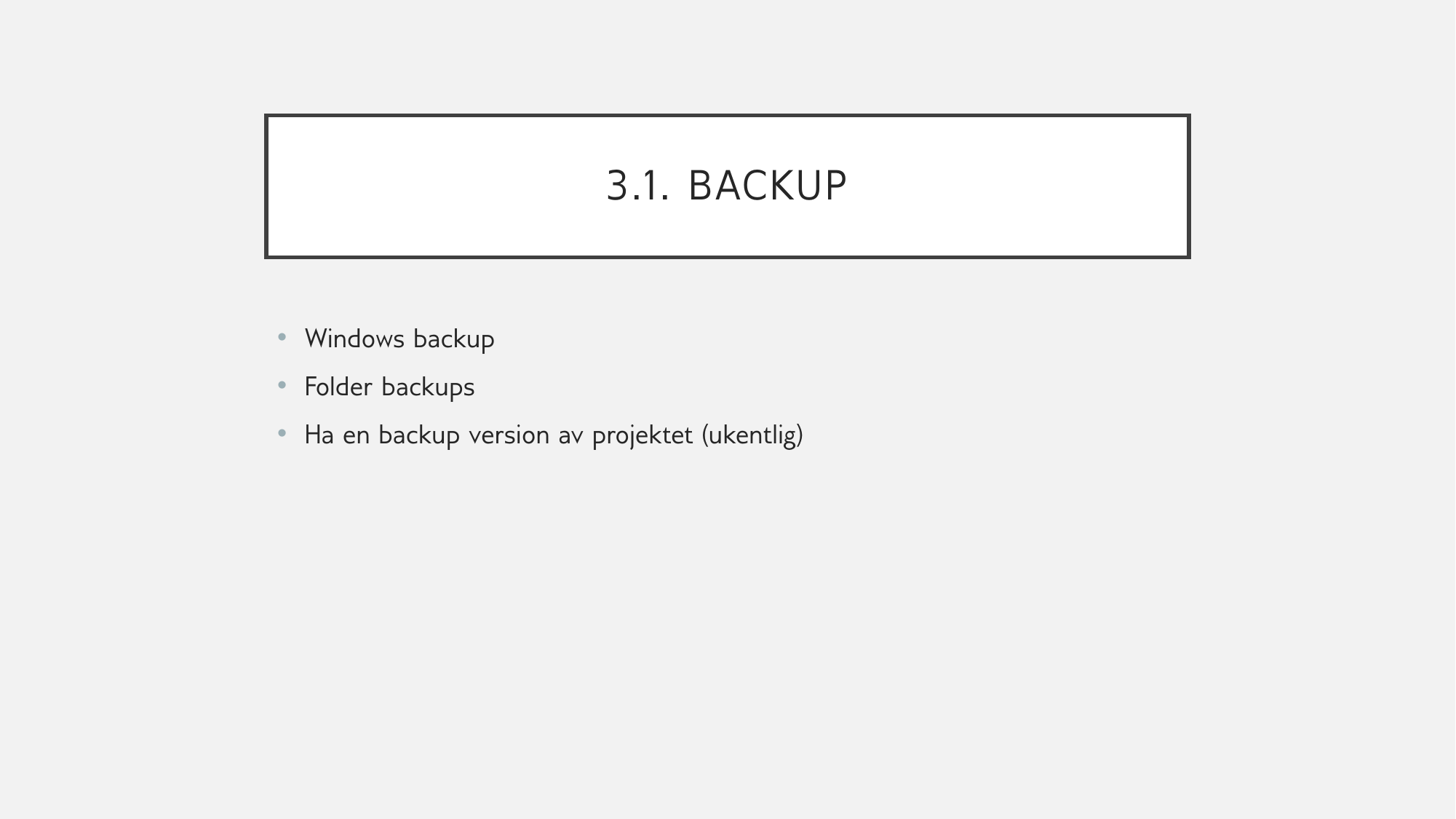

# 3.1. Backup
Windows backup
Folder backups
Ha en backup version av projektet (ukentlig)